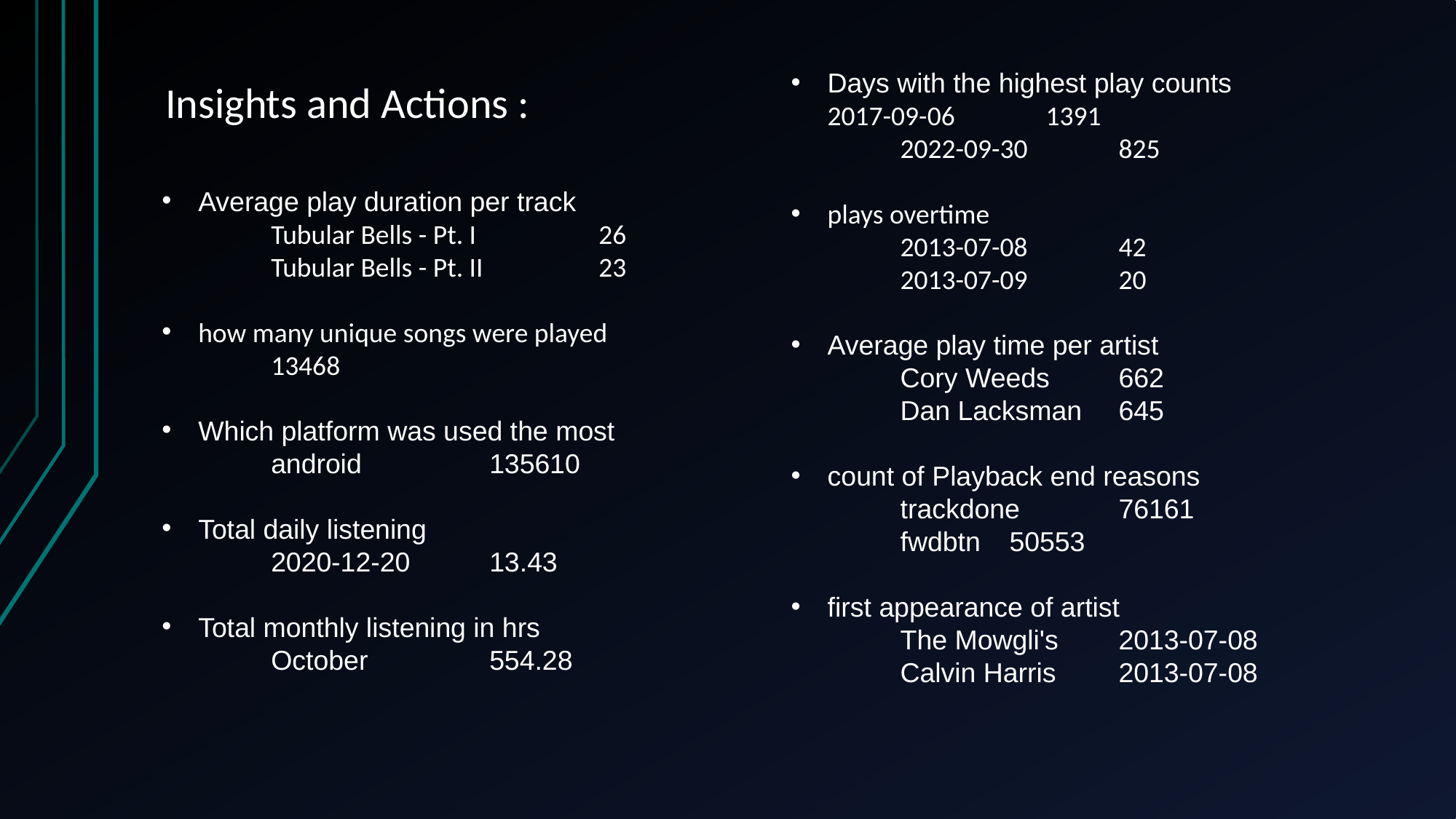

Days with the highest play counts	2017-09-06	1391
	2022-09-30	825

plays overtime
	2013-07-08	42
	2013-07-09	20

Average play time per artist
	Cory Weeds	662
	Dan Lacksman	645

count of Playback end reasons
	trackdone	76161
	fwdbtn	50553

first appearance of artist
	The Mowgli's	2013-07-08
	Calvin Harris	2013-07-08

Insights and Actions :
Average play duration per track
	Tubular Bells - Pt. I		26
	Tubular Bells - Pt. II		23

how many unique songs were played
	13468

Which platform was used the most
	android		135610

Total daily listening
	2020-12-20	13.43

Total monthly listening in hrs
	October		554.28